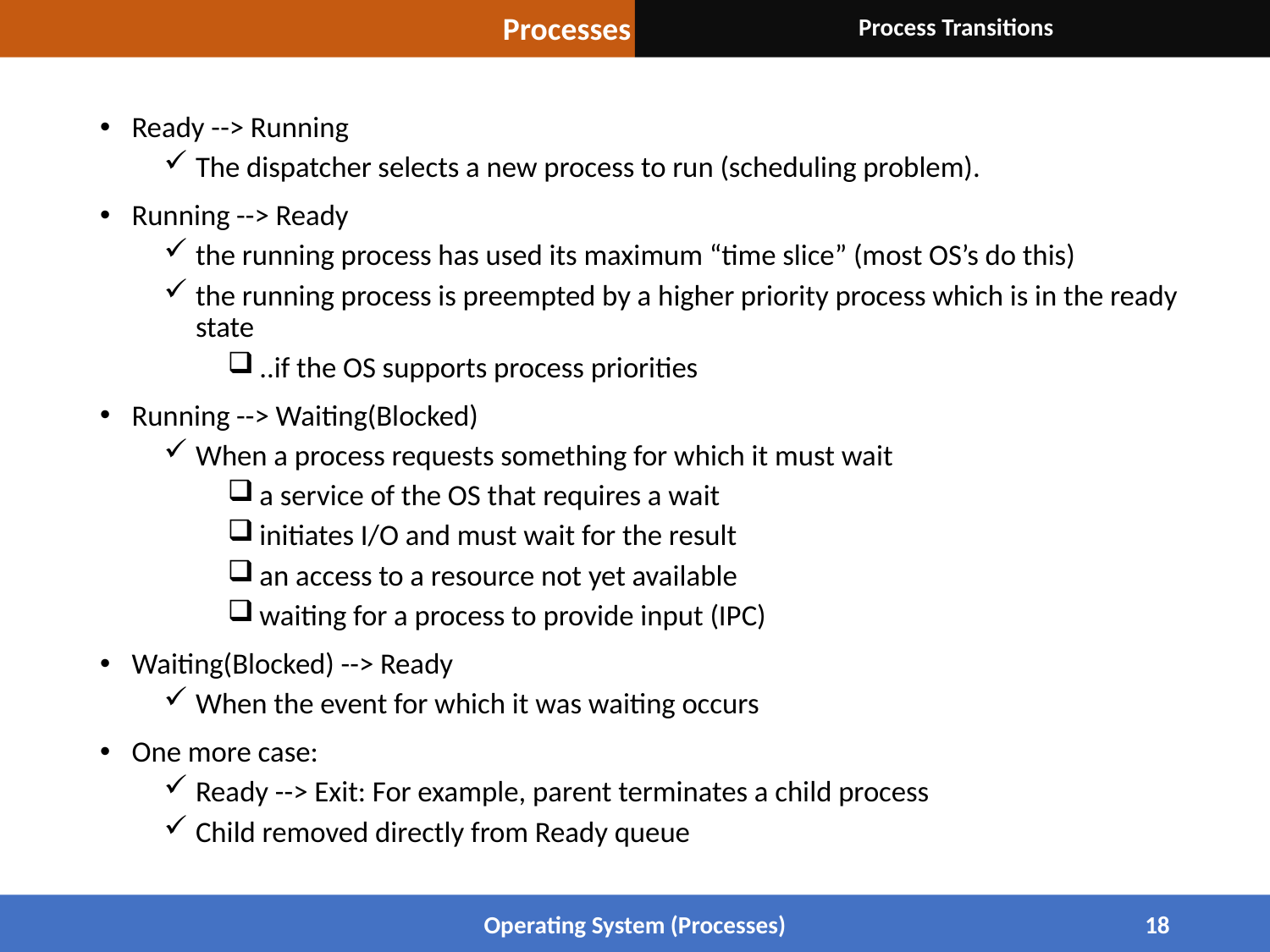

Processes
Process Transitions
Ready --> Running
The dispatcher selects a new process to run (scheduling problem).
Running --> Ready
the running process has used its maximum “time slice” (most OS’s do this)
the running process is preempted by a higher priority process which is in the ready state
..if the OS supports process priorities
Running --> Waiting(Blocked)
When a process requests something for which it must wait
a service of the OS that requires a wait
initiates I/O and must wait for the result
an access to a resource not yet available
waiting for a process to provide input (IPC)
Waiting(Blocked) --> Ready
When the event for which it was waiting occurs
One more case:
Ready --> Exit: For example, parent terminates a child process
Child removed directly from Ready queue

Operating System (Processes)
18